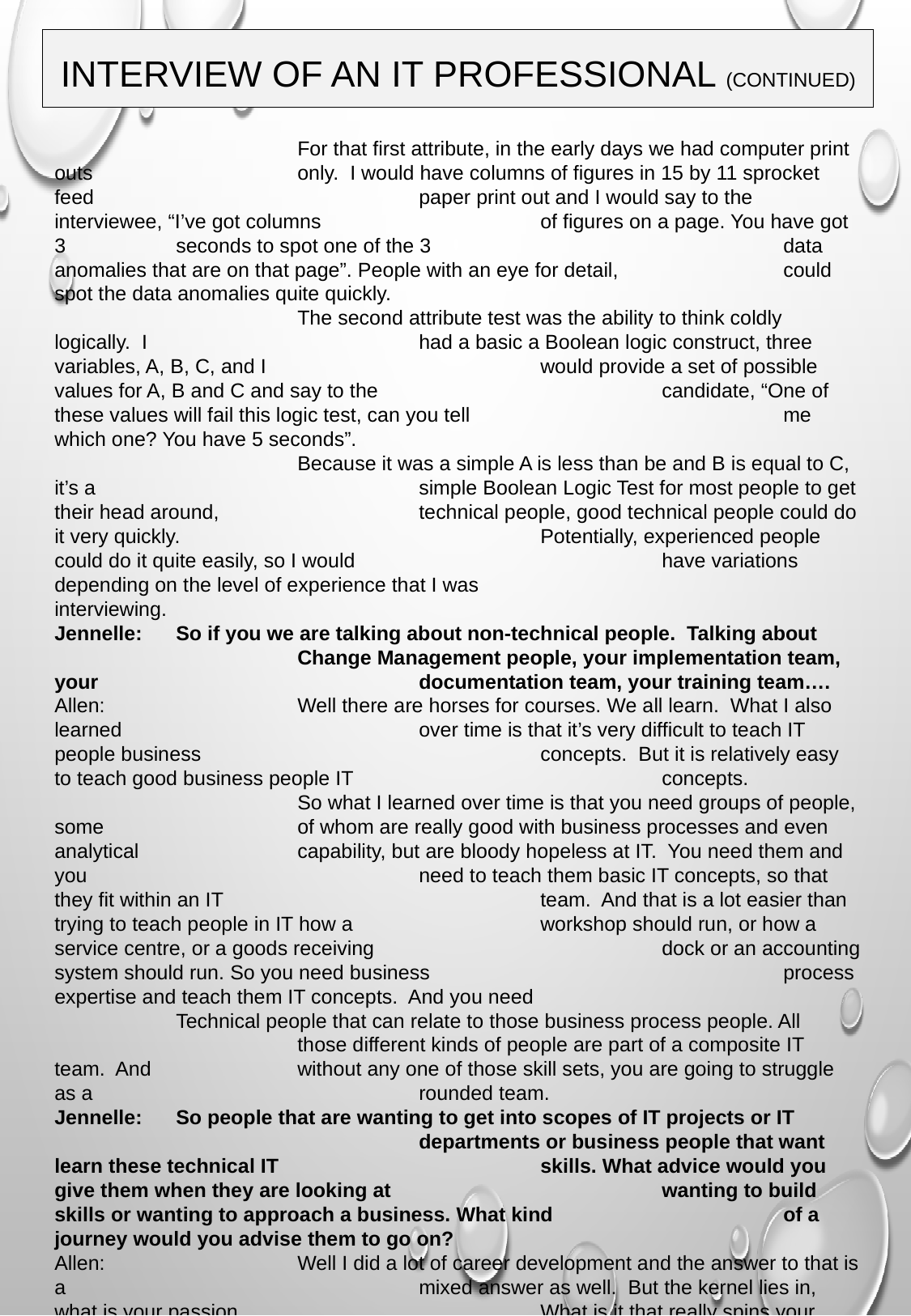

Interview of an it professional (Continued)
		For that first attribute, in the early days we had computer print outs 		only.  I would have columns of figures in 15 by 11 sprocket feed 			paper print out and I would say to the interviewee, “I’ve got columns 		of figures on a page. You have got 3 	seconds to spot one of the 3 			data anomalies that are on that page”. People with an eye for detail, 		could spot the data anomalies quite quickly.
		The second attribute test was the ability to think coldly logically.  I 			had a basic a Boolean logic construct, three variables, A, B, C, and I 			would provide a set of possible values for A, B and C and say to the 			candidate, “One of these values will fail this logic test, can you tell 			me which one? You have 5 seconds”.
		Because it was a simple A is less than be and B is equal to C, it’s a 			simple Boolean Logic Test for most people to get their head around, 		technical people, good technical people could do it very quickly.  			Potentially, experienced people could do it quite easily, so I would 			have variations depending on the level of experience that I was 			interviewing.
Jennelle:	So if you we are talking about non-technical people.  Talking about 		Change Management people, your implementation team, your 			documentation team, your training team….
Allen:		Well there are horses for courses. We all learn.  What I also learned 			over time is that it’s very difficult to teach IT people business 			concepts.  But it is relatively easy to teach good business people IT 			concepts.
		So what I learned over time is that you need groups of people, some 		of whom are really good with business processes and even analytical 		capability, but are bloody hopeless at IT.  You need them and you 			need to teach them basic IT concepts, so that they fit within an IT 			team.  And that is a lot easier than trying to teach people in IT how a 		workshop should run, or how a service centre, or a goods receiving 			dock or an accounting system should run. So you need business 			process expertise and teach them IT concepts.  And you need 			Technical people that can relate to those business process people. All 		those different kinds of people are part of a composite IT team.  And 		without any one of those skill sets, you are going to struggle as a 			rounded team.
Jennelle:	So people that are wanting to get into scopes of IT projects or IT 			departments or business people that want learn these technical IT 			skills. What advice would you give them when they are looking at 			wanting to build skills or wanting to approach a business. What kind 		of a journey would you advise them to go on?
Allen:		Well I did a lot of career development and the answer to that is a 			mixed answer as well.  But the kernel lies in, what is your passion.  			What is it that really spins your wheels?  What excites you, what do 			you really want to do with your time when you are earning money.
		That’s the kernel of it.